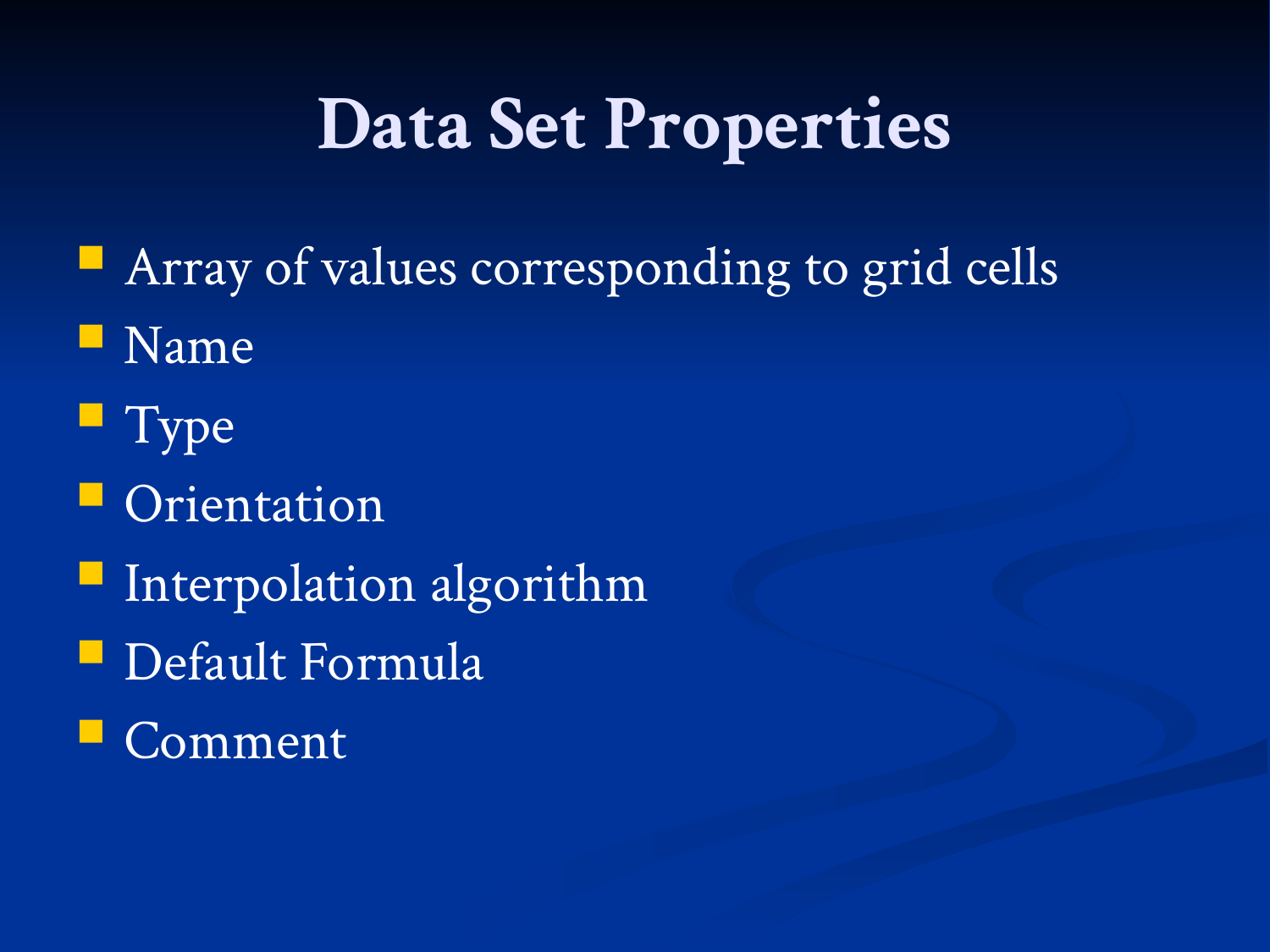

# Data Set Properties
Array of values corresponding to grid cells
Name
Type
Orientation
Interpolation algorithm
Default Formula
Comment